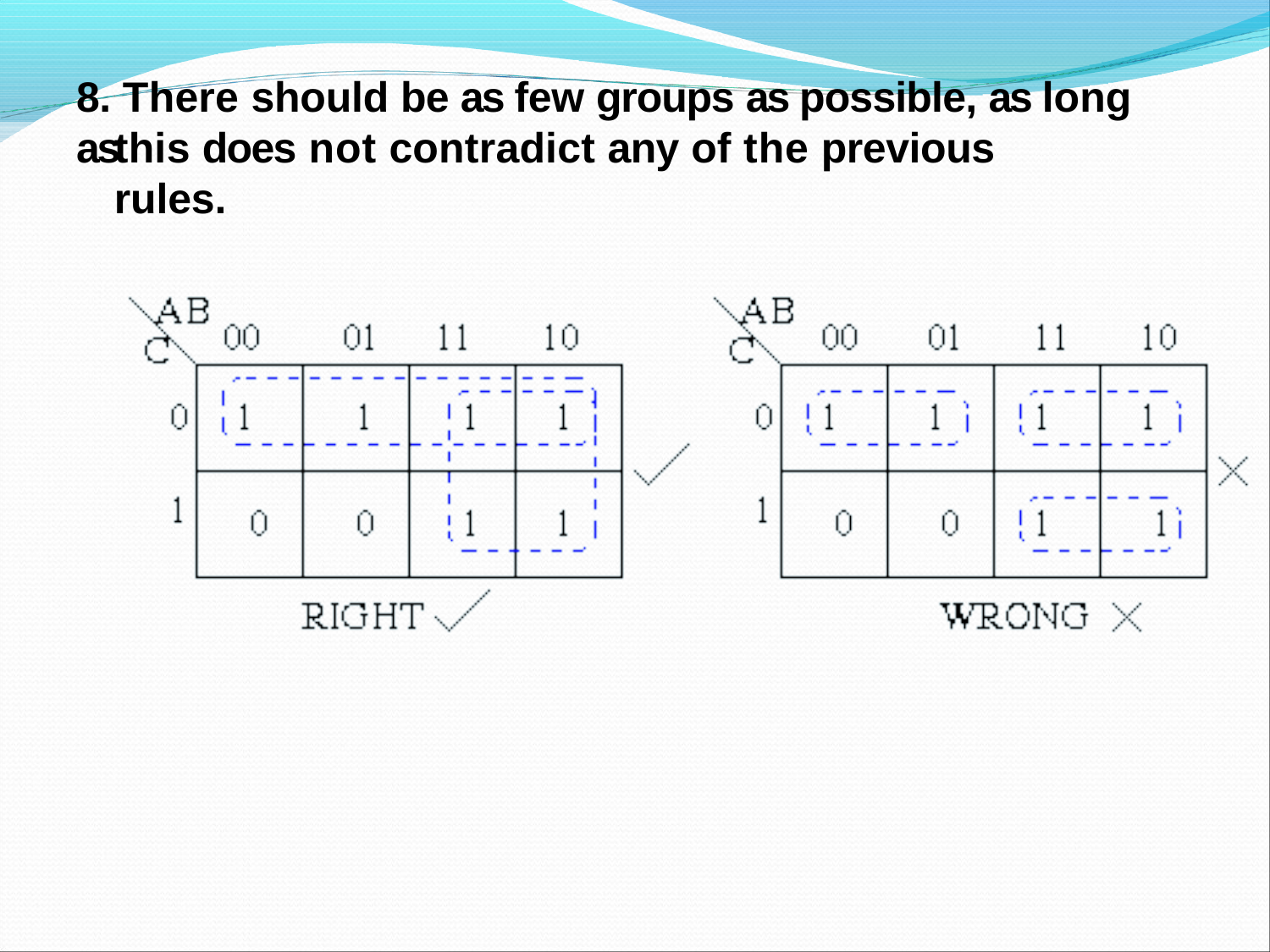

# 8. There should be as few groups as possible, as long as
this does not contradict any of the previous rules.